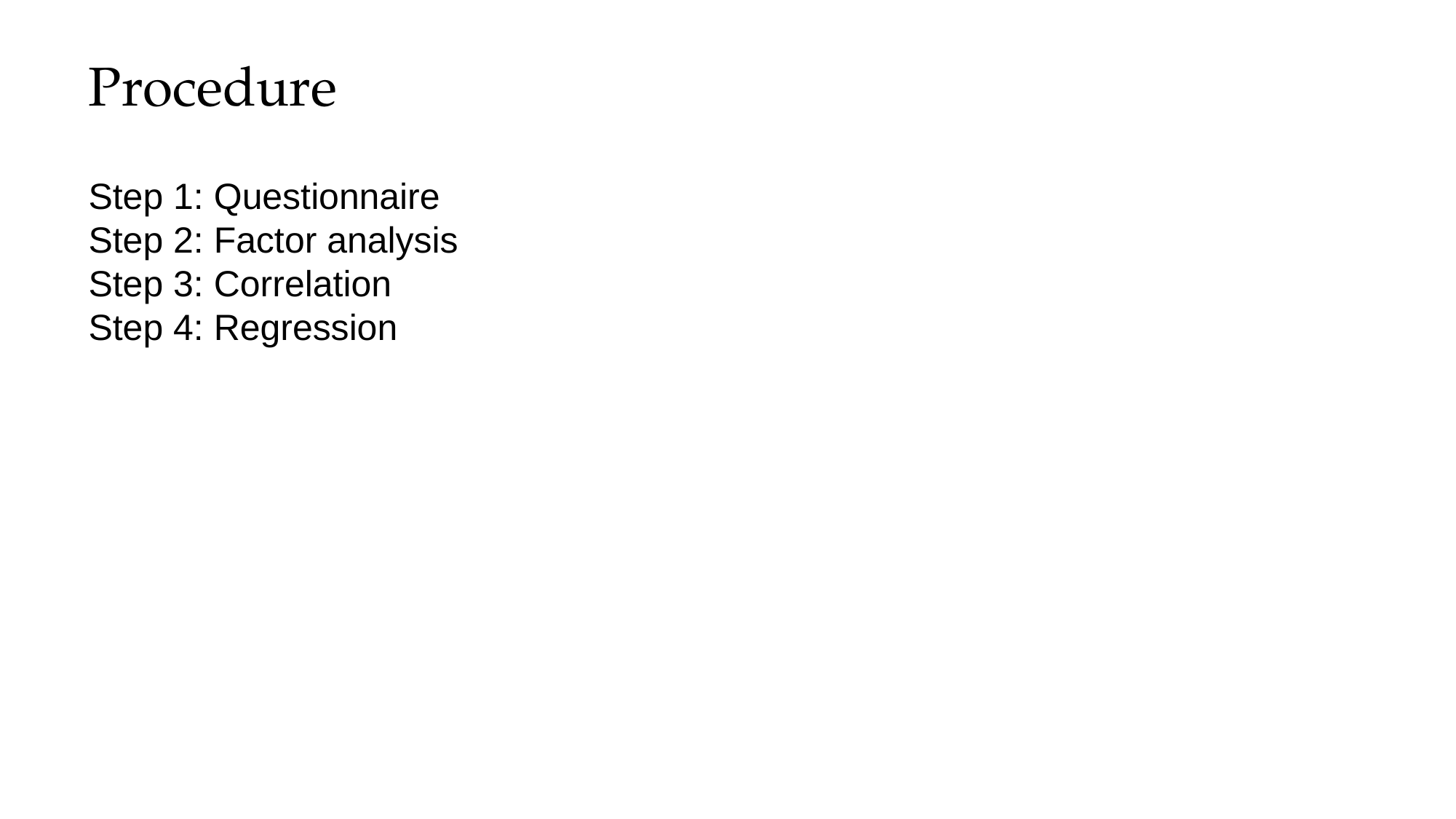

# Procedure
Step 1: Questionnaire
Step 2: Factor analysis
Step 3: Correlation
Step 4: Regression